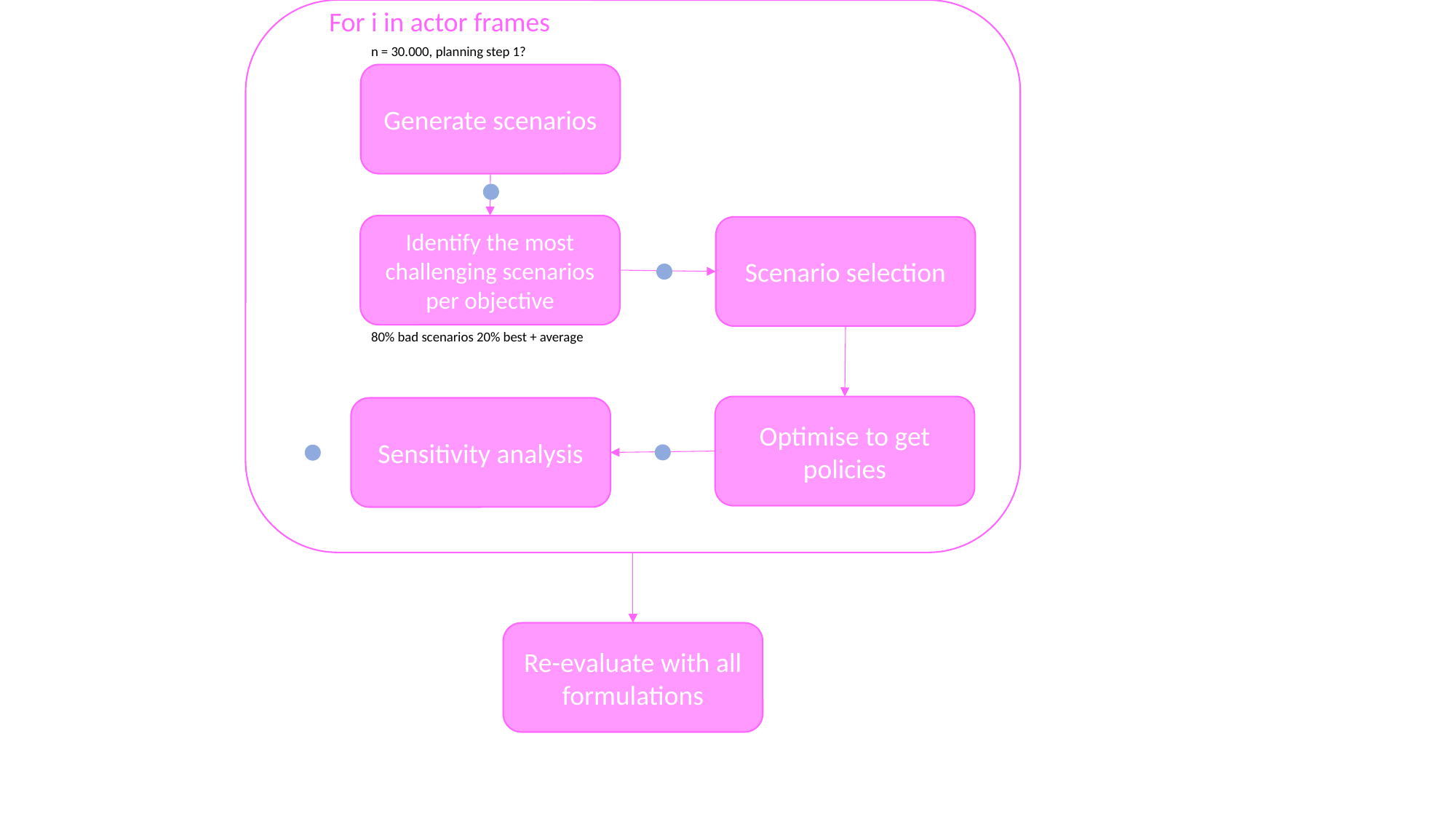

For i in actor frames
n = 30.000, planning step 1?

Generate scenarios

Identify the most challenging scenarios per objective
Scenario selection

80% bad scenarios 20% best + average
Optimise to get policies
Sensitivity analysis

Re-evaluate with all formulations